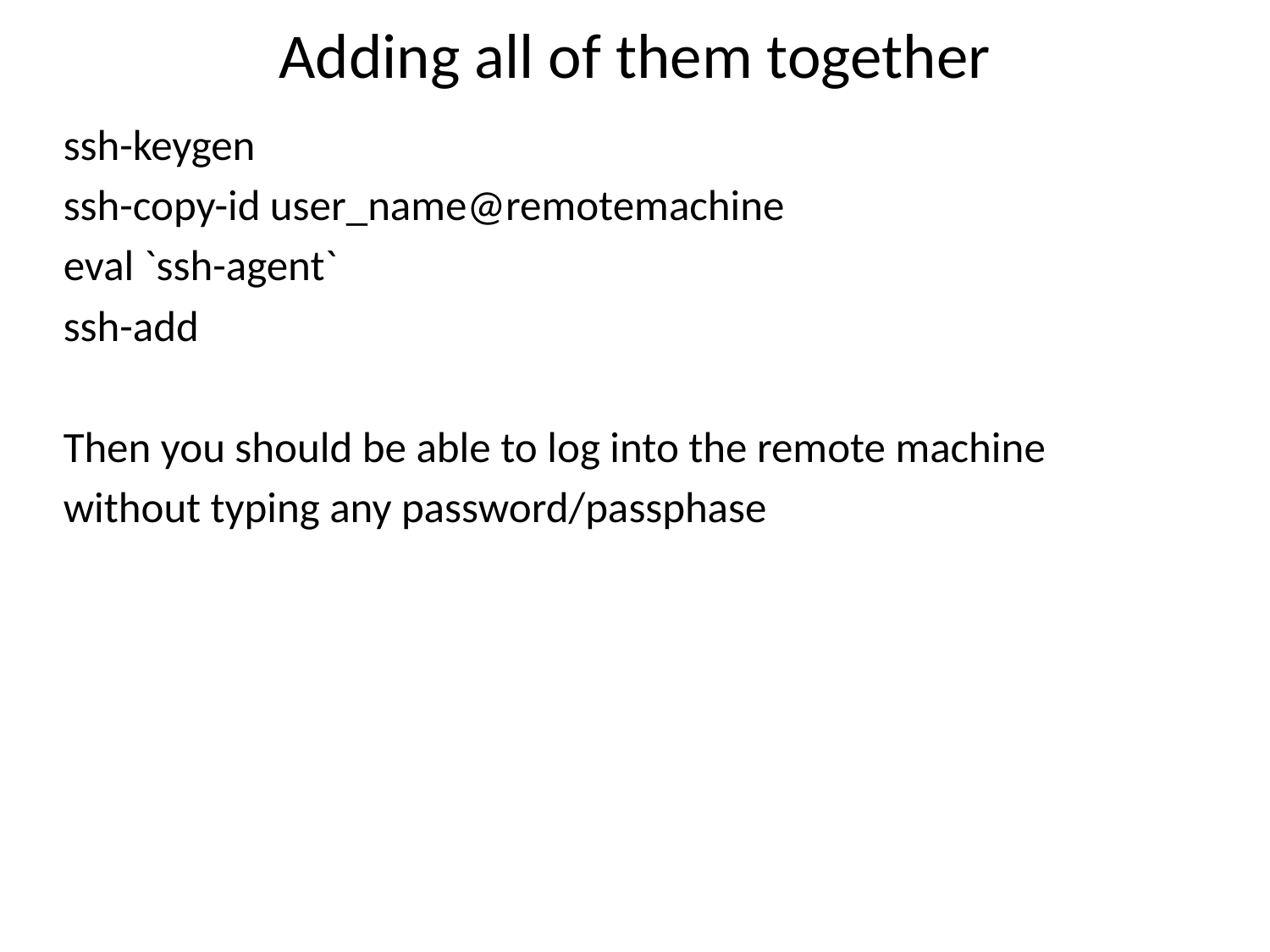

# Adding all of them together
ssh-keygen
ssh-copy-id user_name@remotemachine
eval `ssh-agent`
ssh-add

Then you should be able to log into the remote machine
without typing any password/passphase